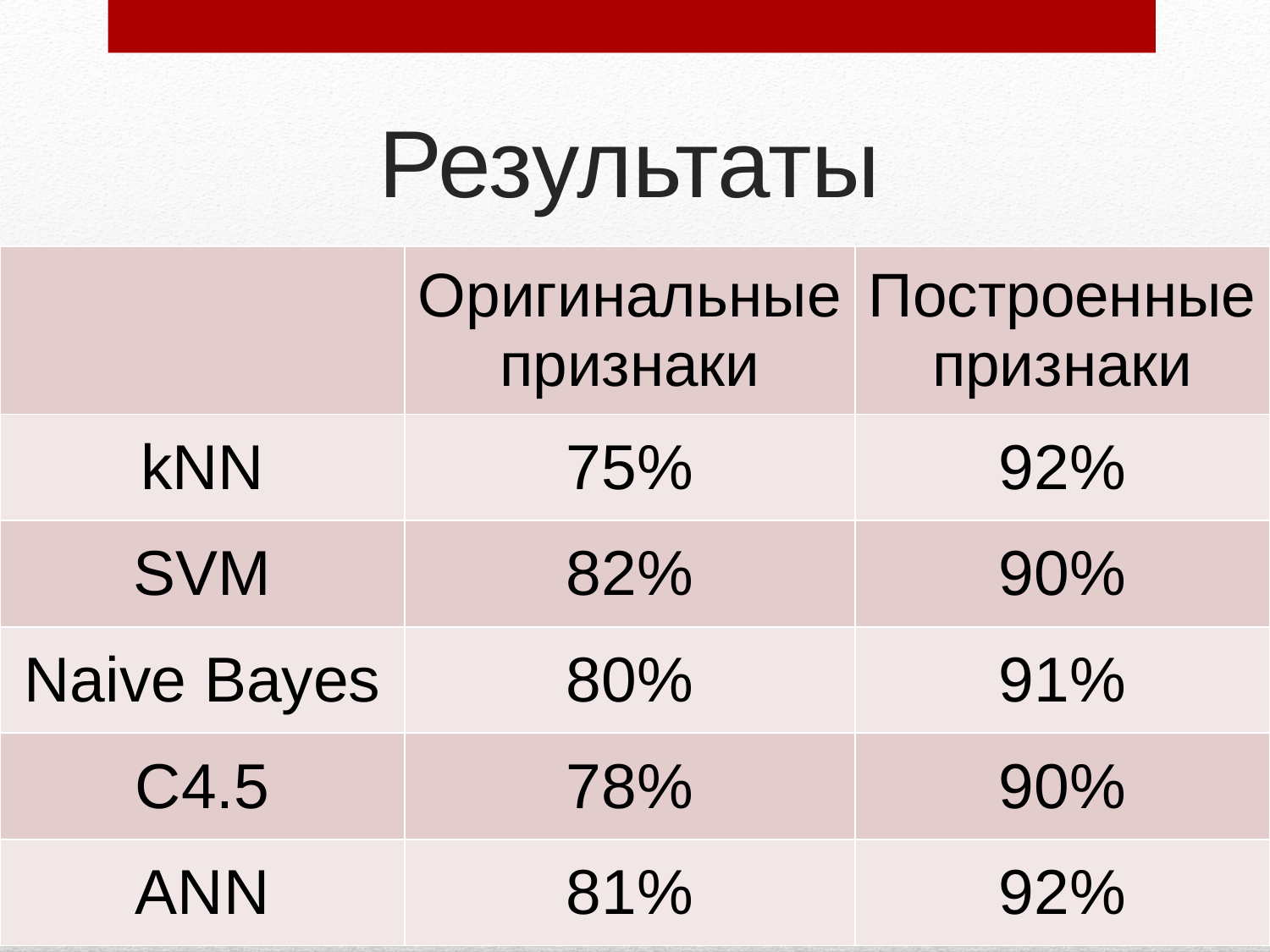

# Результаты
|  | Оригинальные признаки | Построенные признаки |
| --- | --- | --- |
| kNN | 75% | 92% |
| SVM | 82% | 90% |
| Naive Bayes | 80% | 91% |
| C4.5 | 78% | 90% |
| ANN | 81% | 92% |